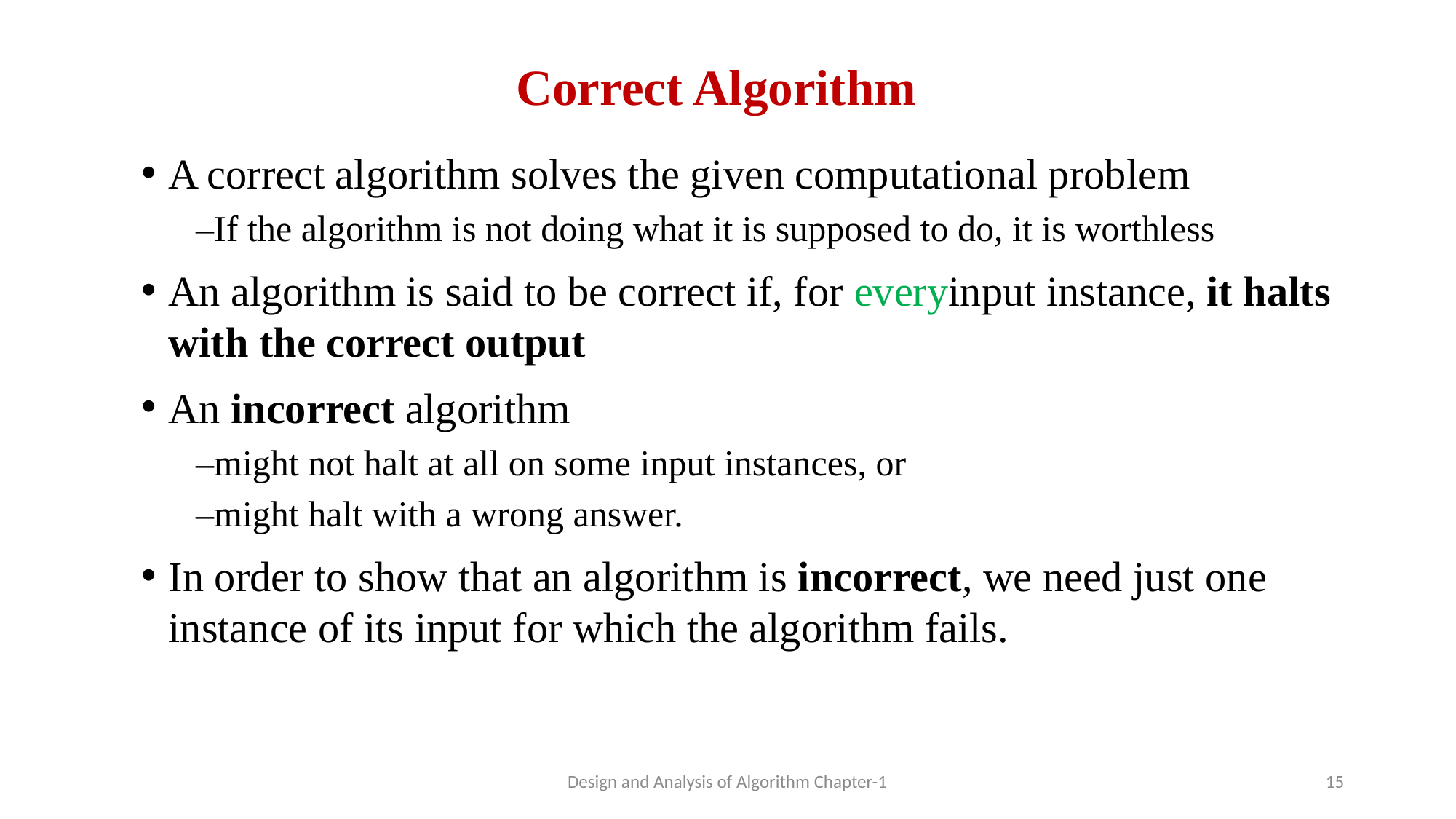

# Correct Algorithm
A correct algorithm solves the given computational problem
–If the algorithm is not doing what it is supposed to do, it is worthless
An algorithm is said to be correct if, for everyinput instance, it halts with the correct output
An incorrect algorithm
–might not halt at all on some input instances, or
–might halt with a wrong answer.
In order to show that an algorithm is incorrect, we need just one instance of its input for which the algorithm fails.
Design and Analysis of Algorithm Chapter-1
15